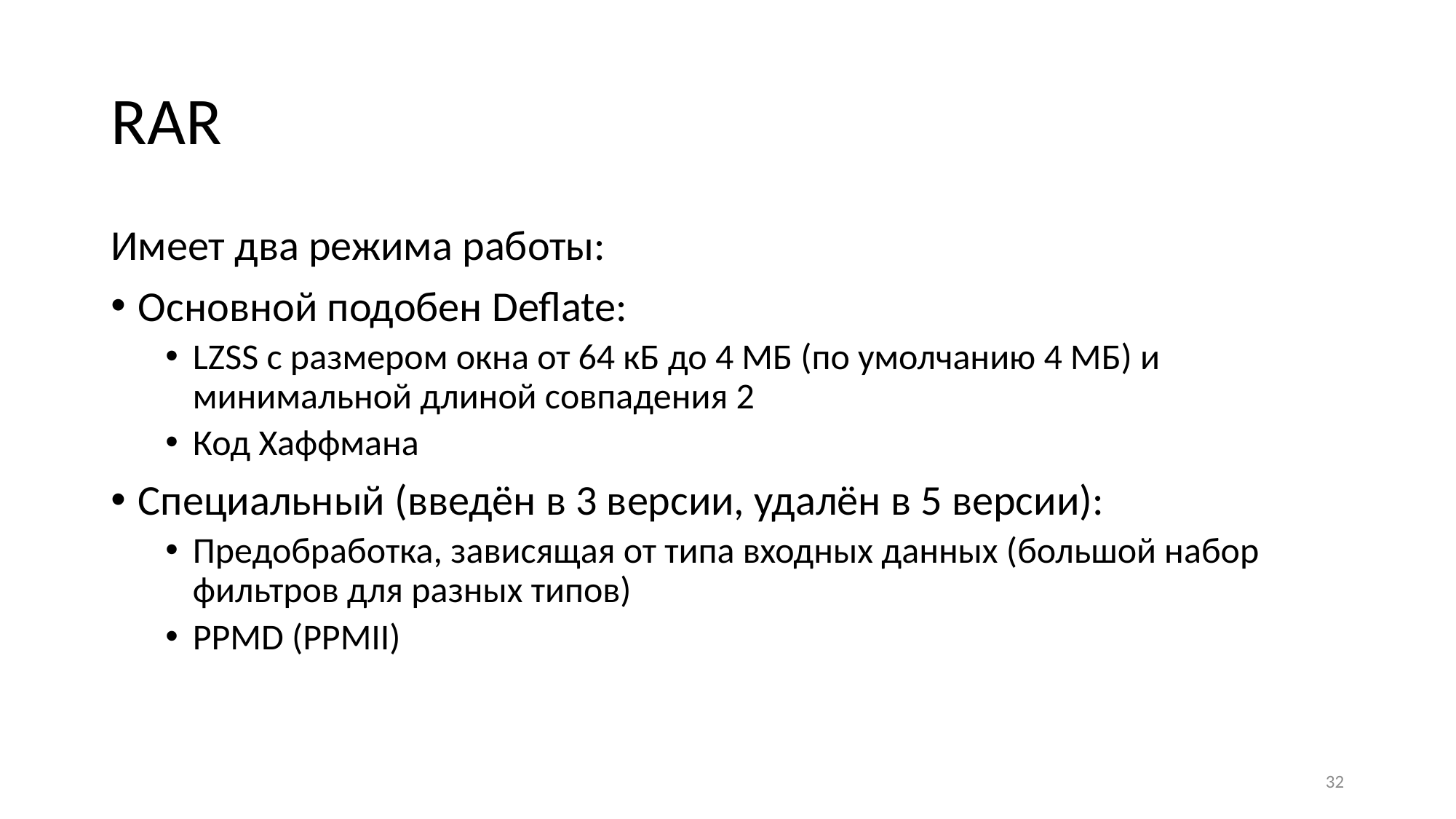

# RAR
Имеет два режима работы:
Основной подобен Deflate:
LZSS с размером окна от 64 кБ до 4 МБ (по умолчанию 4 МБ) и минимальной длиной совпадения 2
Код Хаффмана
Специальный (введён в 3 версии, удалён в 5 версии):
Предобработка, зависящая от типа входных данных (большой набор фильтров для разных типов)
PPMD (PPMII)
32